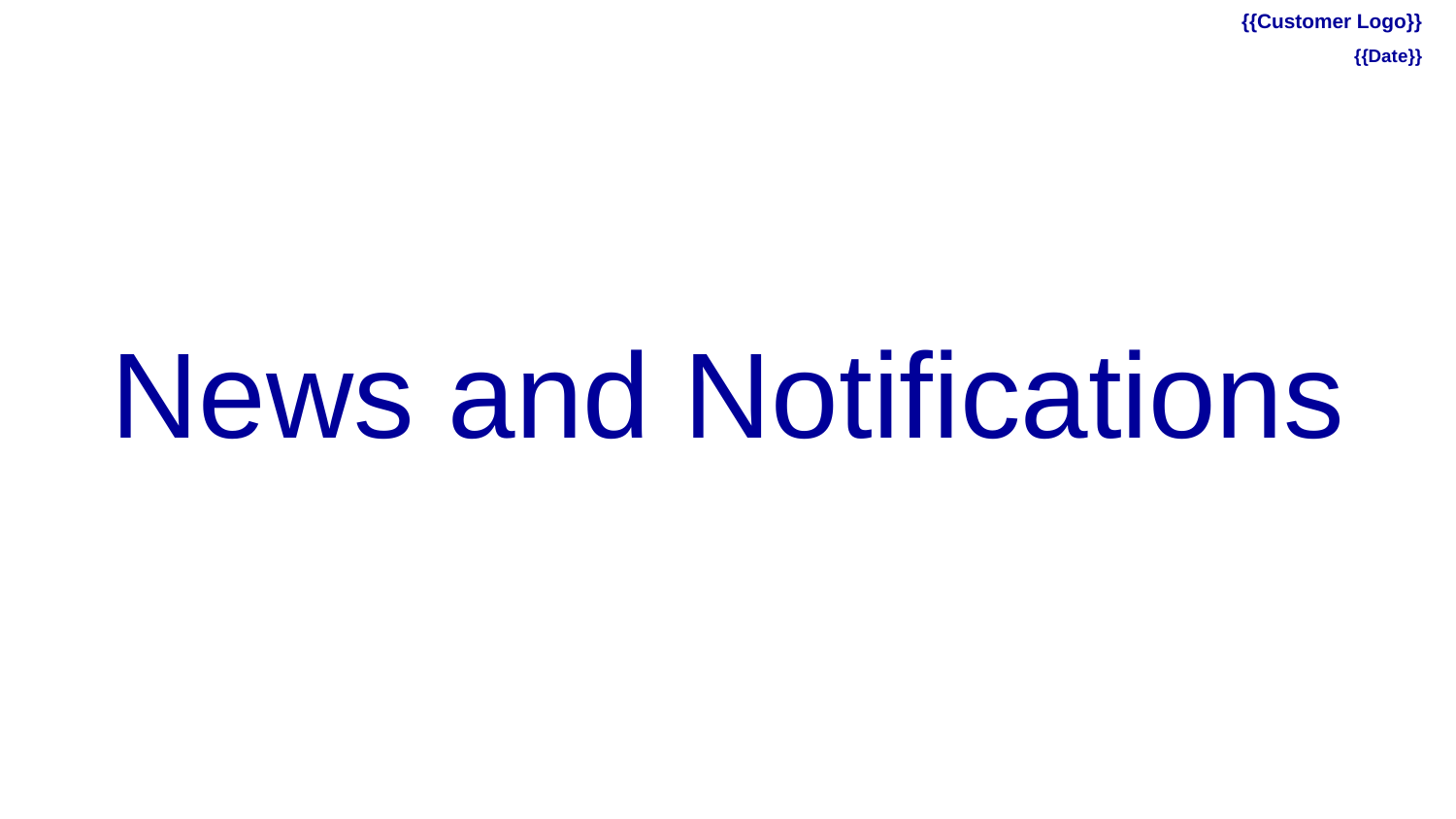

{{Customer Logo}}
{{Date}}
# News and Notifications